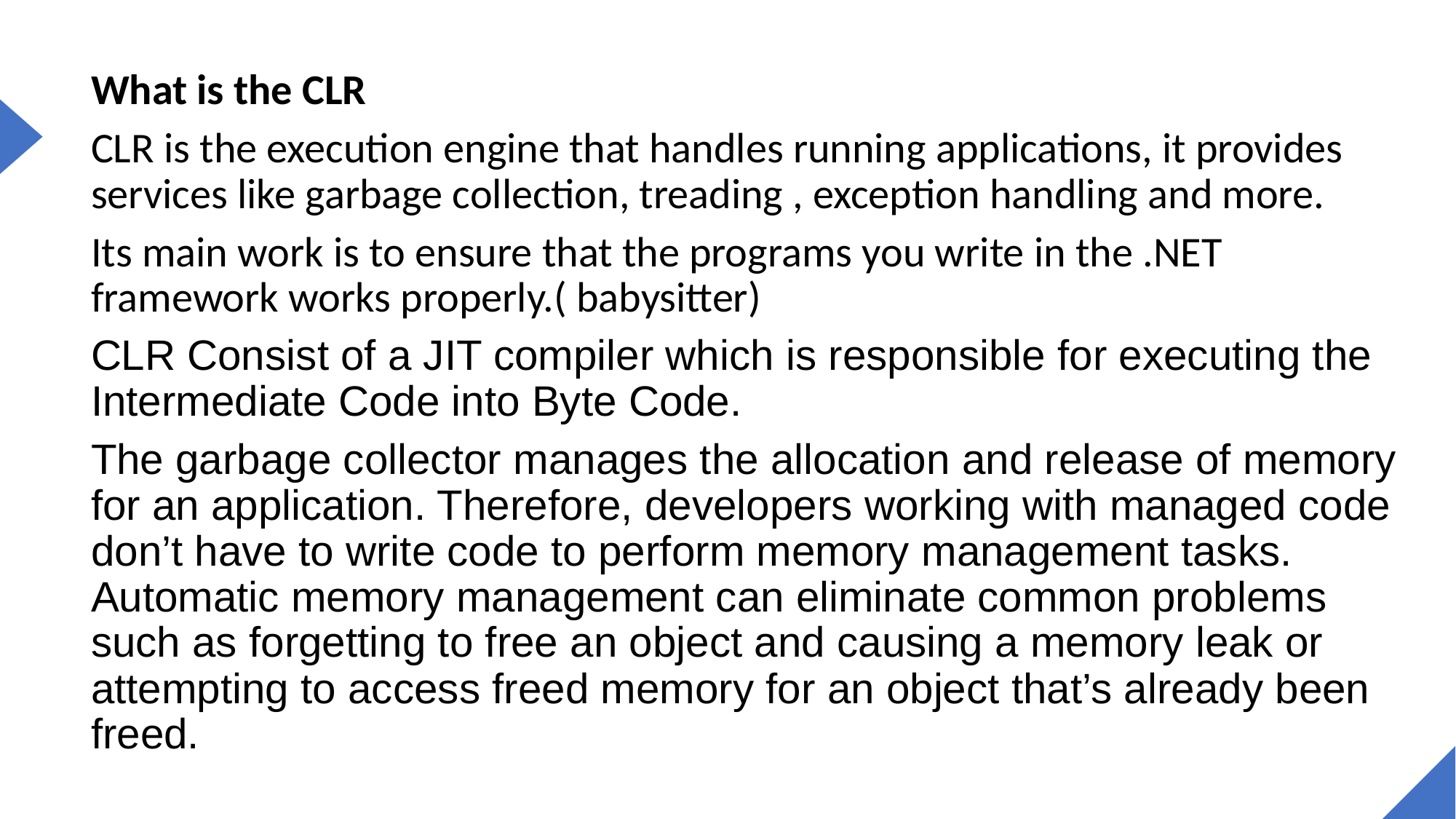

What is the CLR
CLR is the execution engine that handles running applications, it provides services like garbage collection, treading , exception handling and more.
Its main work is to ensure that the programs you write in the .NET framework works properly.( babysitter)
CLR Consist of a JIT compiler which is responsible for executing the Intermediate Code into Byte Code.
The garbage collector manages the allocation and release of memory for an application. Therefore, developers working with managed code don’t have to write code to perform memory management tasks. Automatic memory management can eliminate common problems such as forgetting to free an object and causing a memory leak or attempting to access freed memory for an object that’s already been freed.